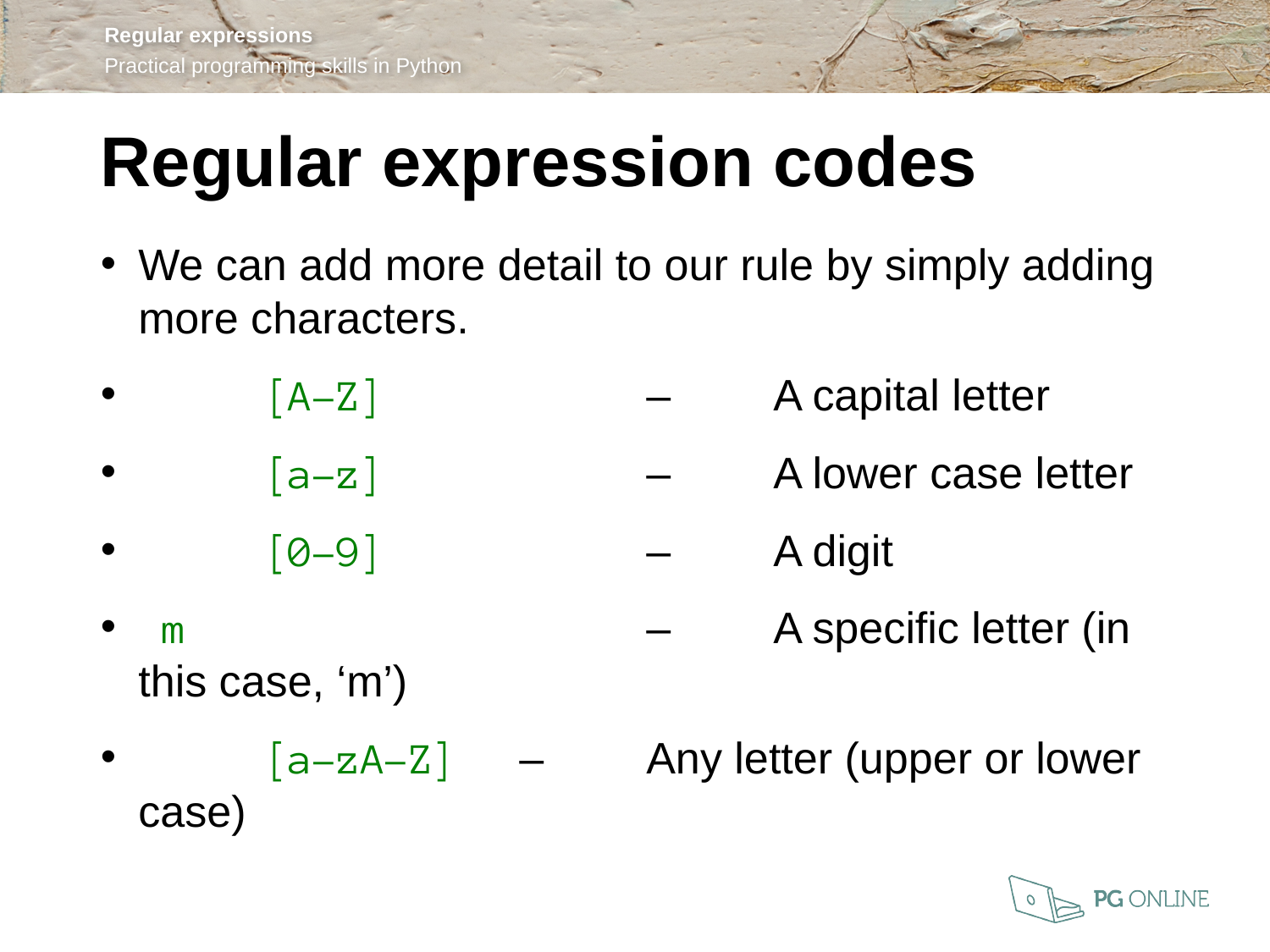

Regular expression codes
We can add more detail to our rule by simply adding more characters.
	[A-Z] 	  	– 	A capital letter
	[a-z] 	  	– 	A lower case letter
	[0-9] 	  	– 	A digit
  m		  		– 	A specific letter (in this case, ‘m’)
	[a-zA-Z]	– 	Any letter (upper or lower case)